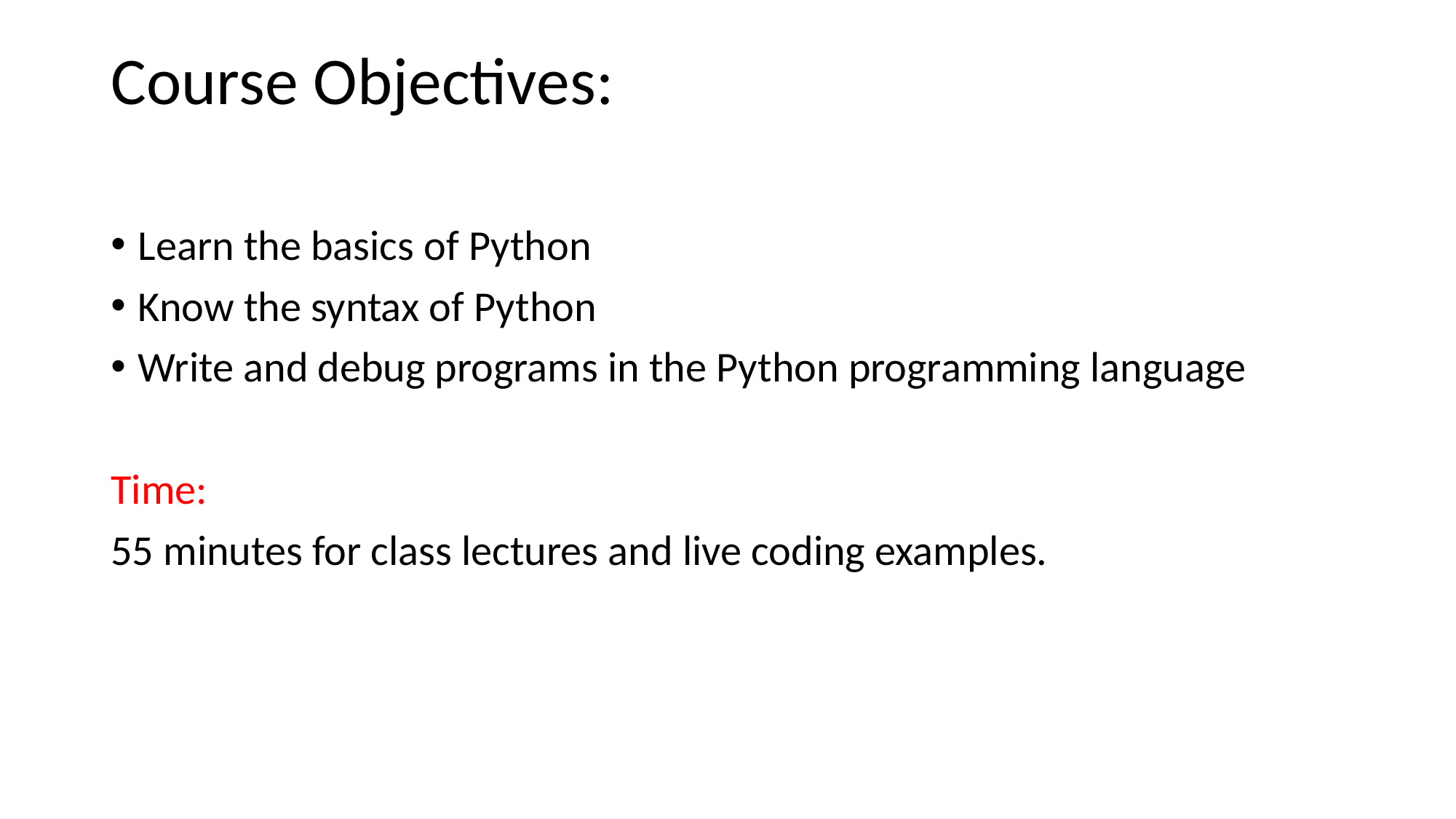

# Course Objectives:
Learn the basics of Python
Know the syntax of Python
Write and debug programs in the Python programming language

Time:
55 minutes for class lectures and live coding examples.